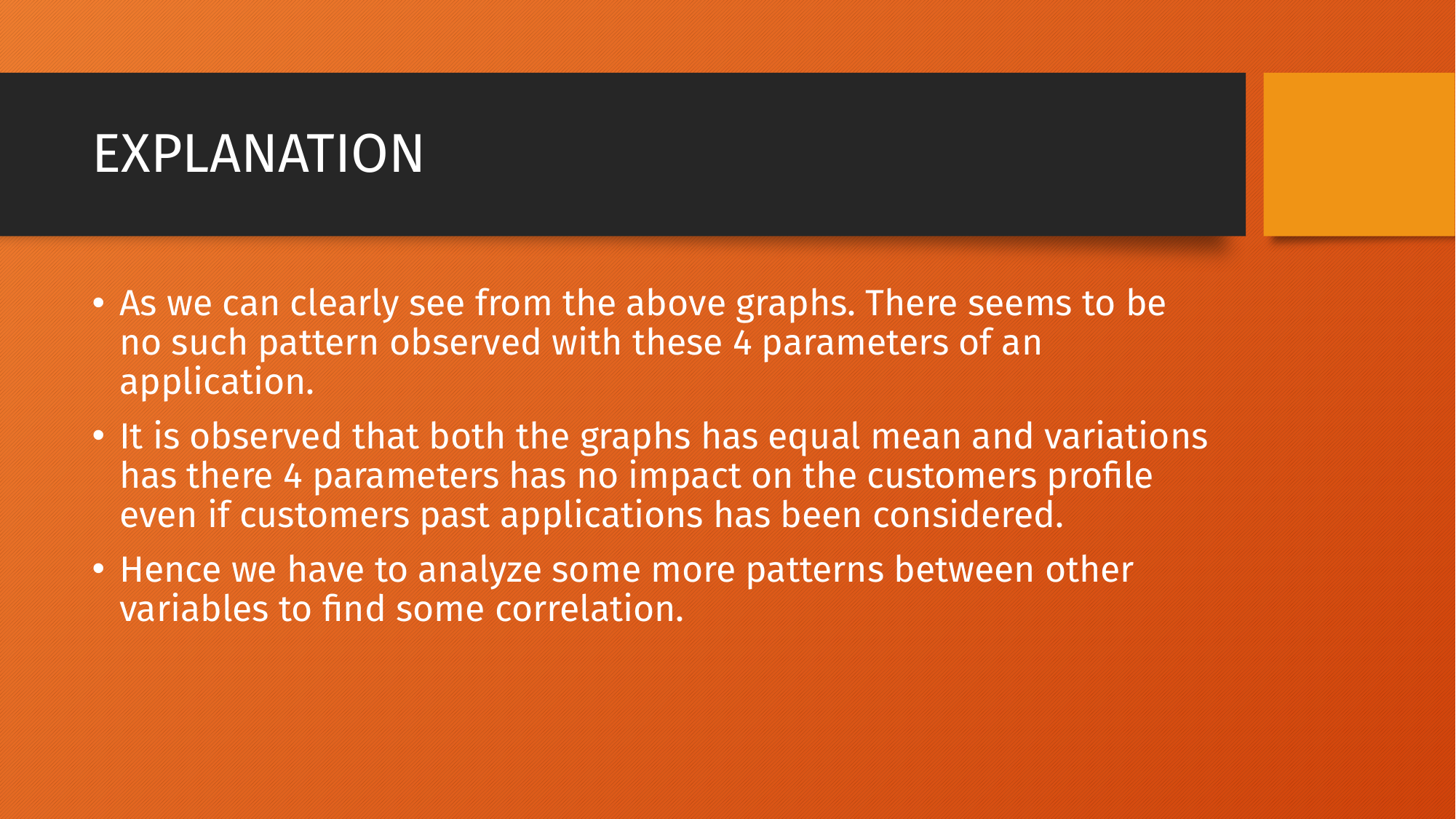

# EXPLANATION
As we can clearly see from the above graphs. There seems to be no such pattern observed with these 4 parameters of an application.
It is observed that both the graphs has equal mean and variations has there 4 parameters has no impact on the customers profile even if customers past applications has been considered.
Hence we have to analyze some more patterns between other variables to find some correlation.